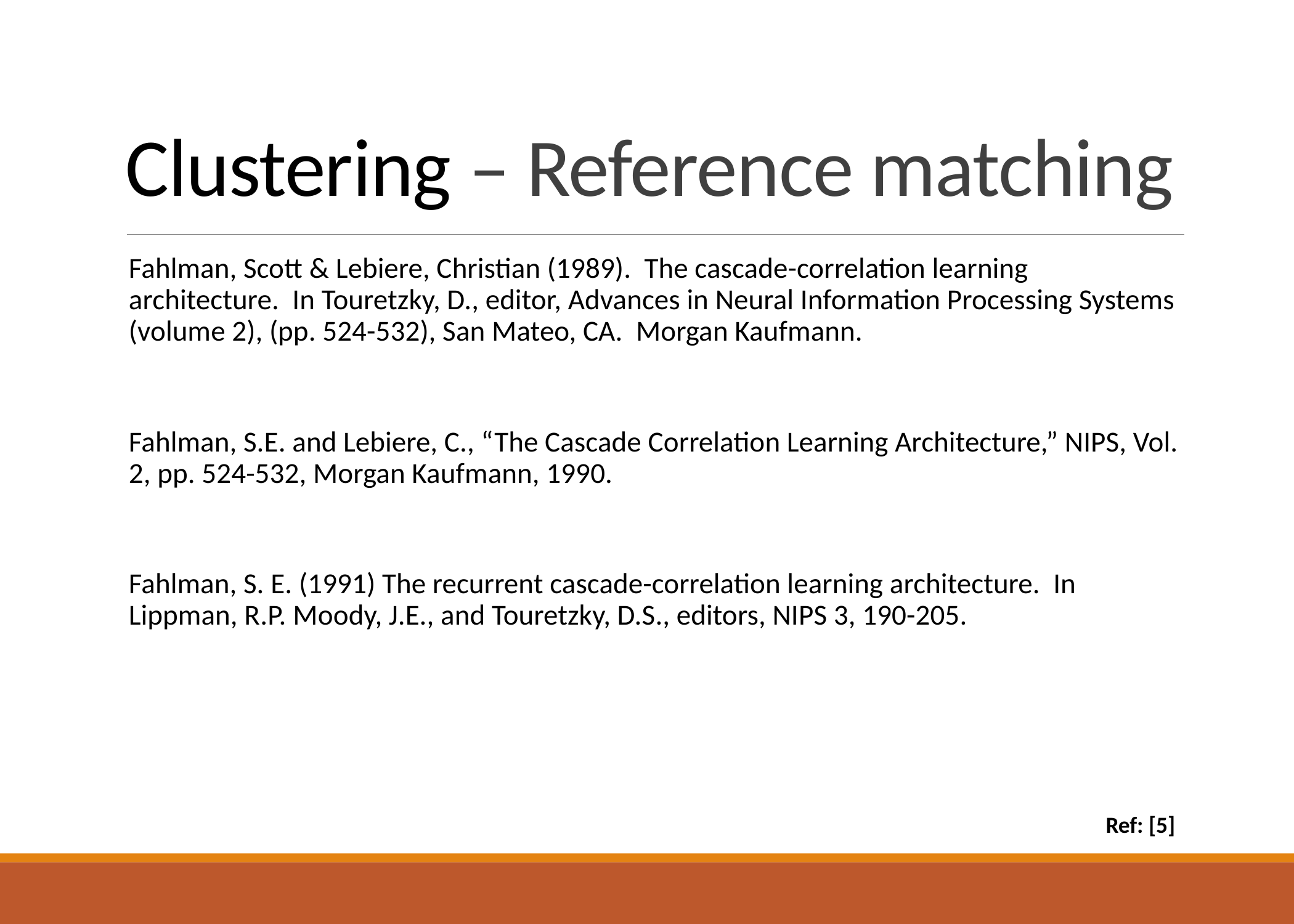

# Clustering – Reference matching
Fahlman, Scott & Lebiere, Christian (1989).  The cascade-correlation learning architecture.  In Touretzky, D., editor, Advances in Neural Information Processing Systems (volume 2), (pp. 524-532), San Mateo, CA.  Morgan Kaufmann.

Fahlman, S.E. and Lebiere, C., “The Cascade Correlation Learning Architecture,” NIPS, Vol. 2, pp. 524-532, Morgan Kaufmann, 1990.

Fahlman, S. E. (1991) The recurrent cascade-correlation learning architecture.  In Lippman, R.P. Moody, J.E., and Touretzky, D.S., editors, NIPS 3, 190-205.

Ref: [5]